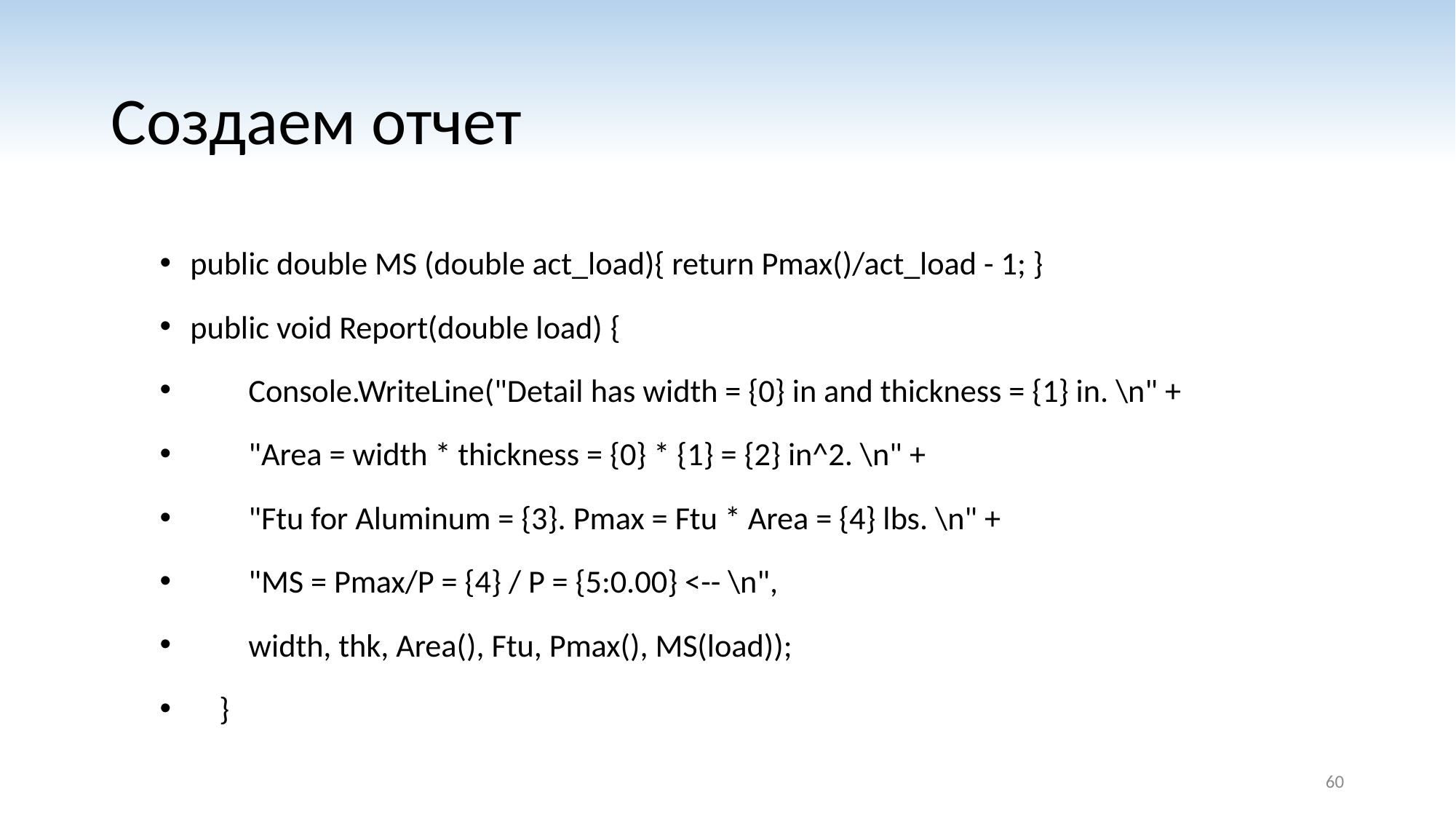

# Создаем отчет
public double MS (double act_load){ return Pmax()/act_load - 1; }
public void Report(double load) {
        Console.WriteLine("Detail has width = {0} in and thickness = {1} in. \n" +
        "Area = width * thickness = {0} * {1} = {2} in^2. \n" +
        "Ftu for Aluminum = {3}. Pmax = Ftu * Area = {4} lbs. \n" +
        "MS = Pmax/P = {4} / P = {5:0.00} <-- \n",
        width, thk, Area(), Ftu, Pmax(), MS(load));
    }
60